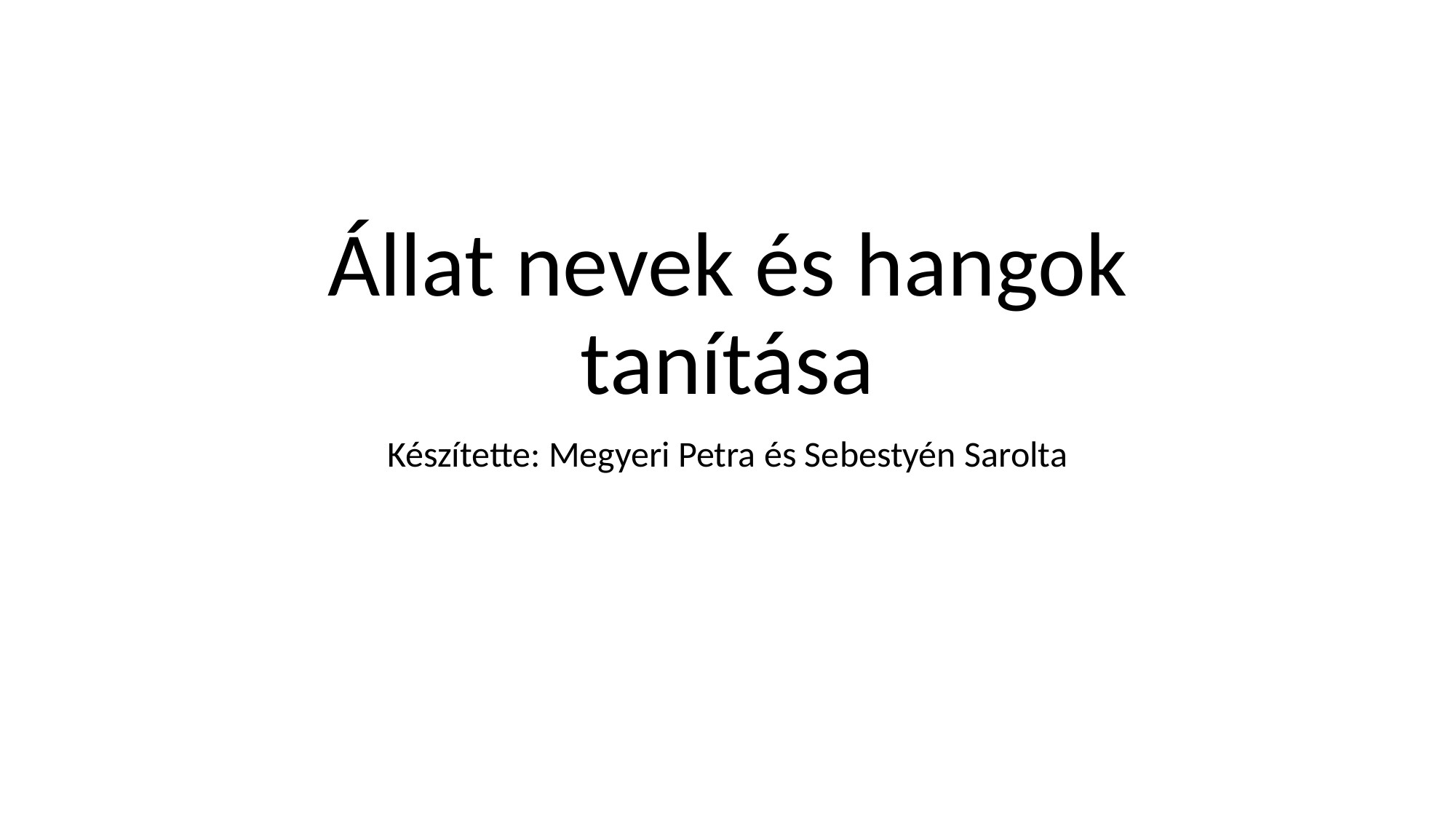

# Állat nevek és hangok tanítása
Készítette: Megyeri Petra és Sebestyén Sarolta